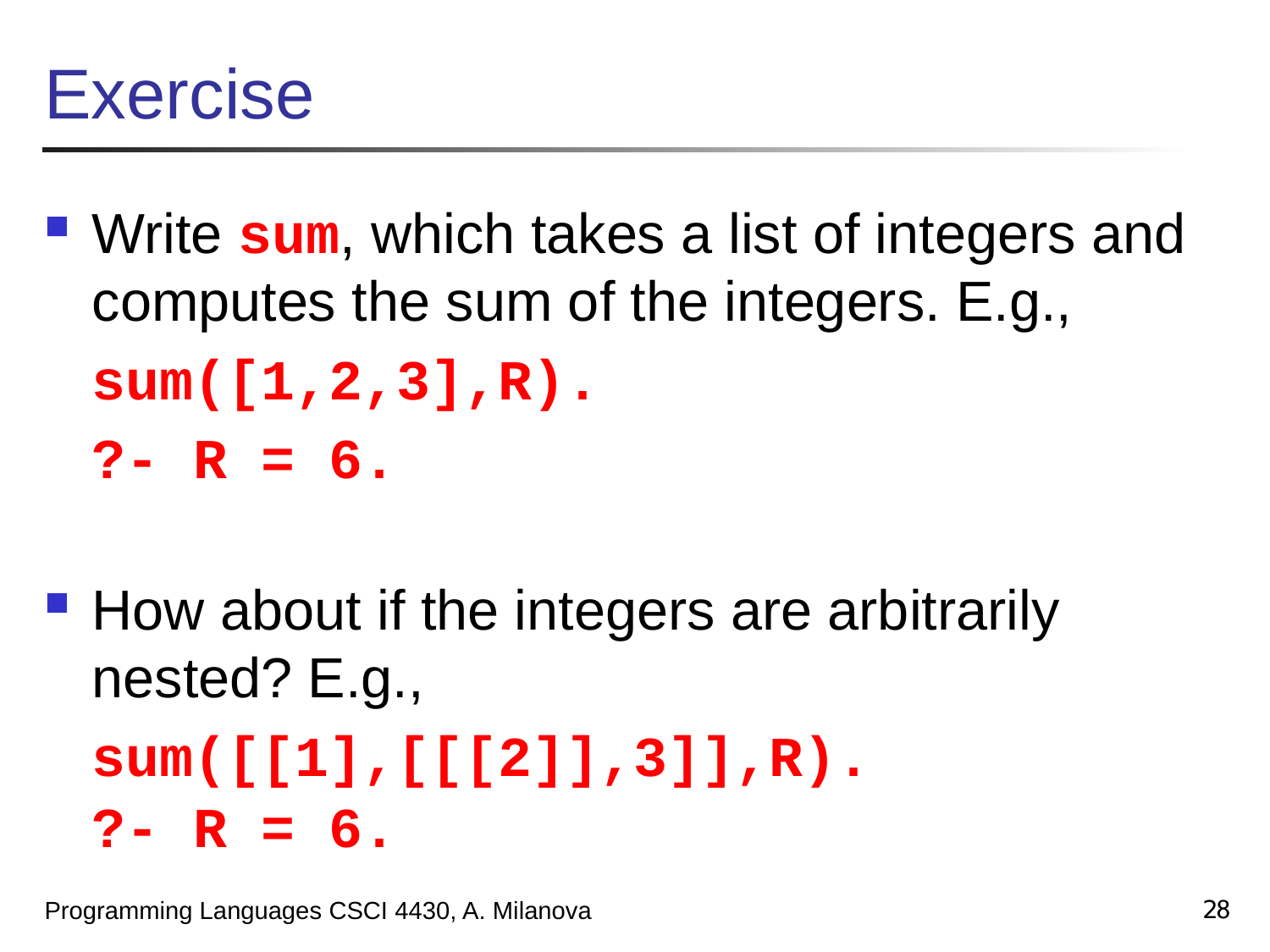

# Exercise
Write sum, which takes a list of integers and computes the sum of the integers. E.g.,
	sum([1,2,3],R).
	?- R = 6.

How about if the integers are arbitrarily nested? E.g.,
	sum([[1],[[[2]],3]],R).
	?- R = 6.

28
Programming Languages CSCI 4430, A. Milanova